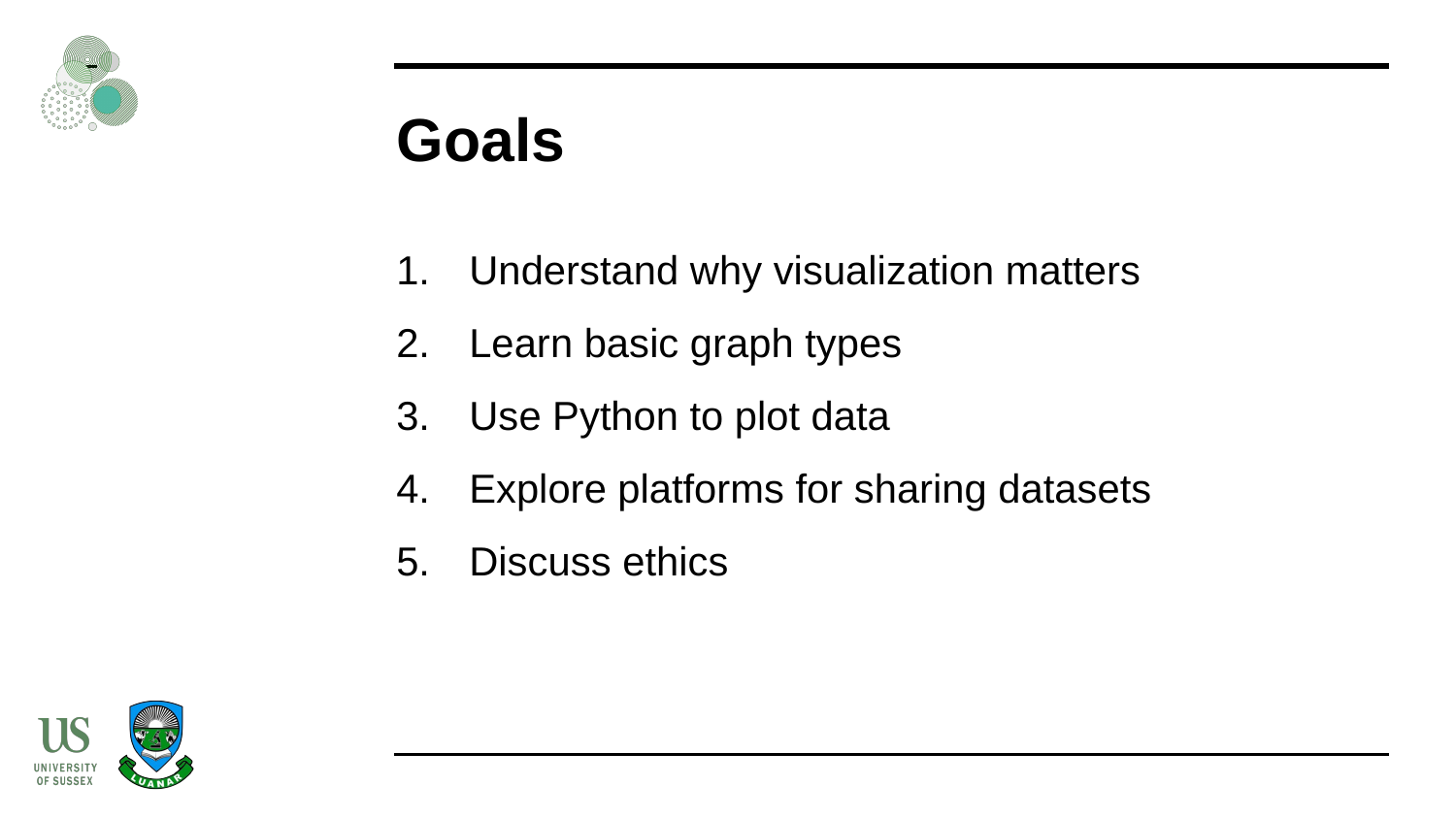

# Goals
Understand why visualization matters
Learn basic graph types
Use Python to plot data
Explore platforms for sharing datasets
Discuss ethics